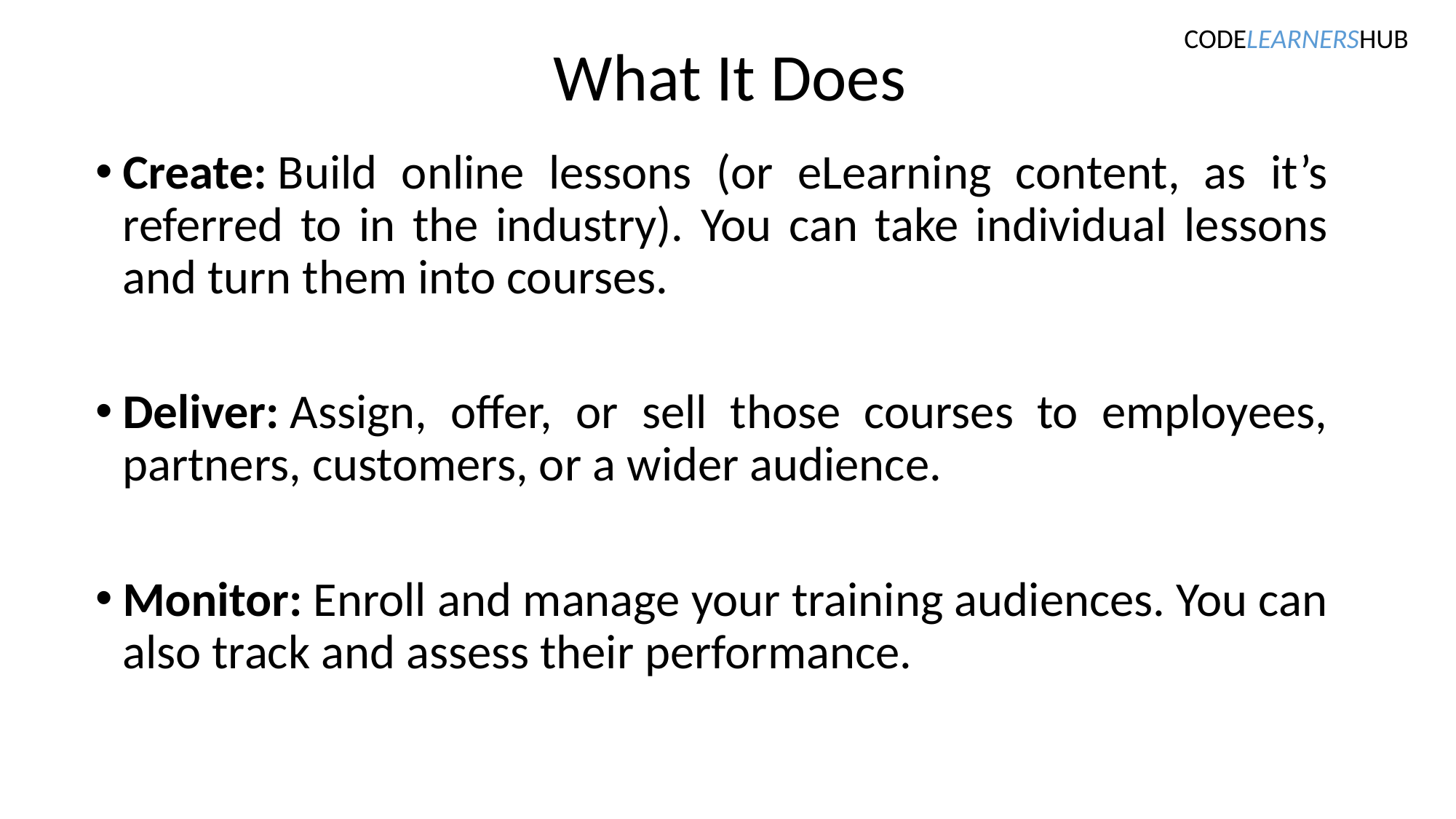

# What It Does
CODELEARNERSHUB
Create: Build online lessons (or eLearning content, as it’s referred to in the industry). You can take individual lessons and turn them into courses.

Deliver: Assign, offer, or sell those courses to employees, partners, customers, or a wider audience.

Monitor: Enroll and manage your training audiences. You can also track and assess their performance.